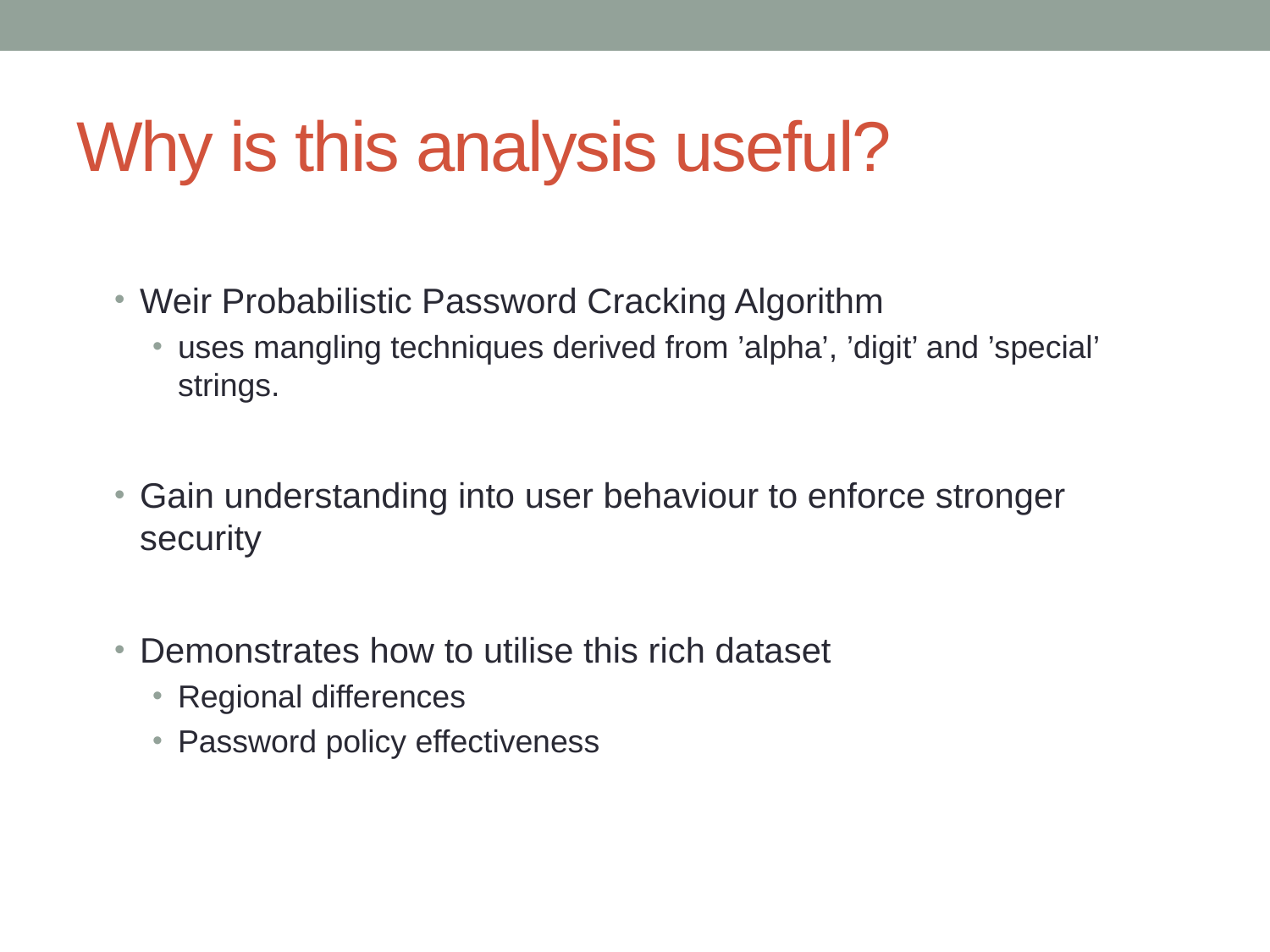

# Why is this analysis useful?

Weir Probabilistic Password Cracking Algorithm
uses mangling techniques derived from ’alpha’, ’digit’ and ’special’ strings.

Gain understanding into user behaviour to enforce stronger security

Demonstrates how to utilise this rich dataset
Regional differences
Password policy effectiveness